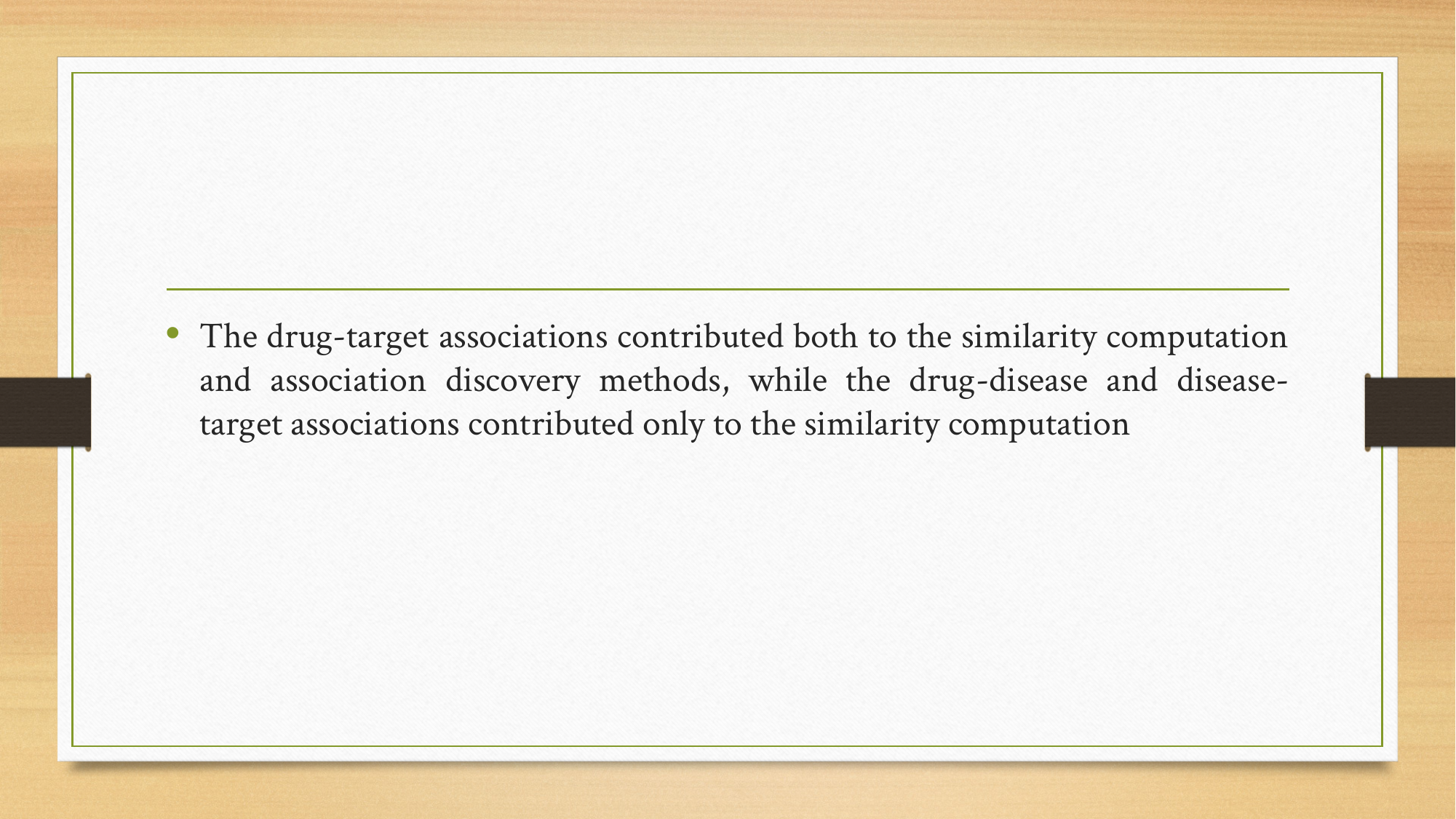

#
The drug-target associations contributed both to the similarity computation and association discovery methods, while the drug-disease and disease-target associations contributed only to the similarity computation